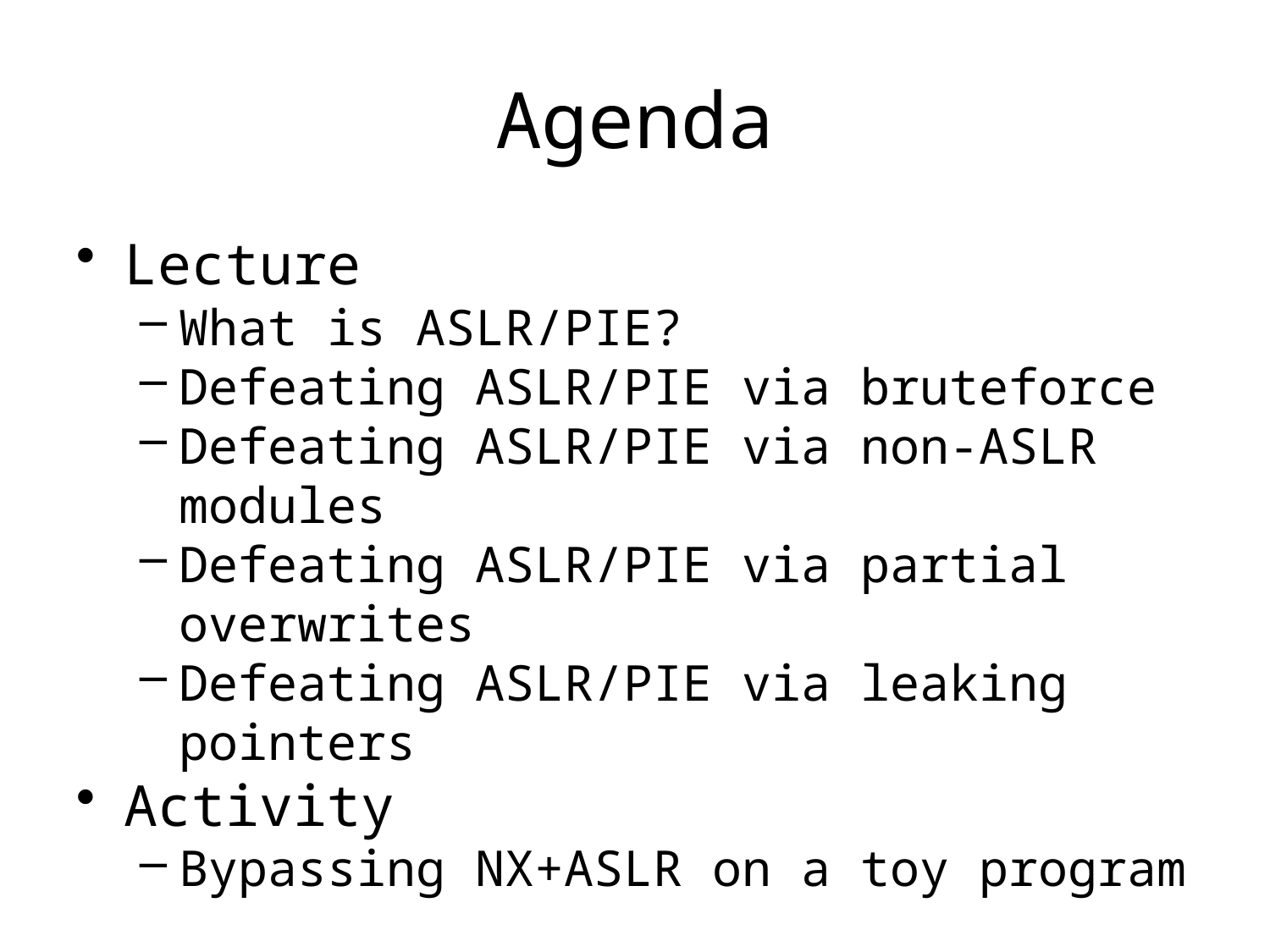

# Agenda
Lecture
What is ASLR/PIE?
Defeating ASLR/PIE via bruteforce
Defeating ASLR/PIE via non-ASLR modules
Defeating ASLR/PIE via partial overwrites
Defeating ASLR/PIE via leaking pointers
Activity
Bypassing NX+ASLR on a toy program